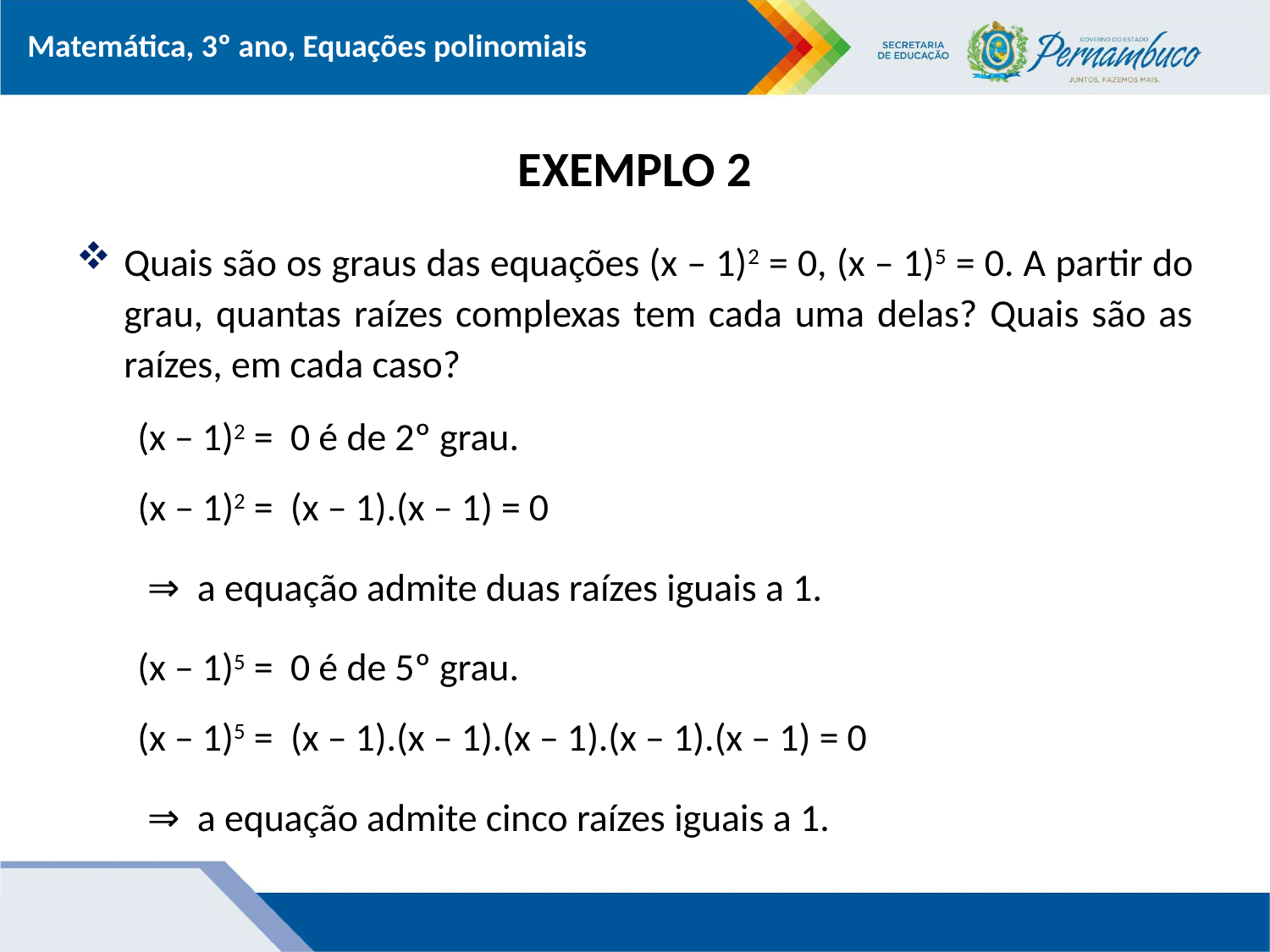

# EXEMPLO 2
Quais são os graus das equações (x – 1)2 = 0, (x – 1)5 = 0. A partir do grau, quantas raízes complexas tem cada uma delas? Quais são as raízes, em cada caso?
(x – 1)2 =  0 é de 2º grau.
(x – 1)2 =  (x – 1).(x – 1) = 0
⇒  a equação admite duas raízes iguais a 1.
(x – 1)5 =  0 é de 5º grau.
(x – 1)5 =  (x – 1).(x – 1).(x – 1).(x – 1).(x – 1) = 0
⇒  a equação admite cinco raízes iguais a 1.